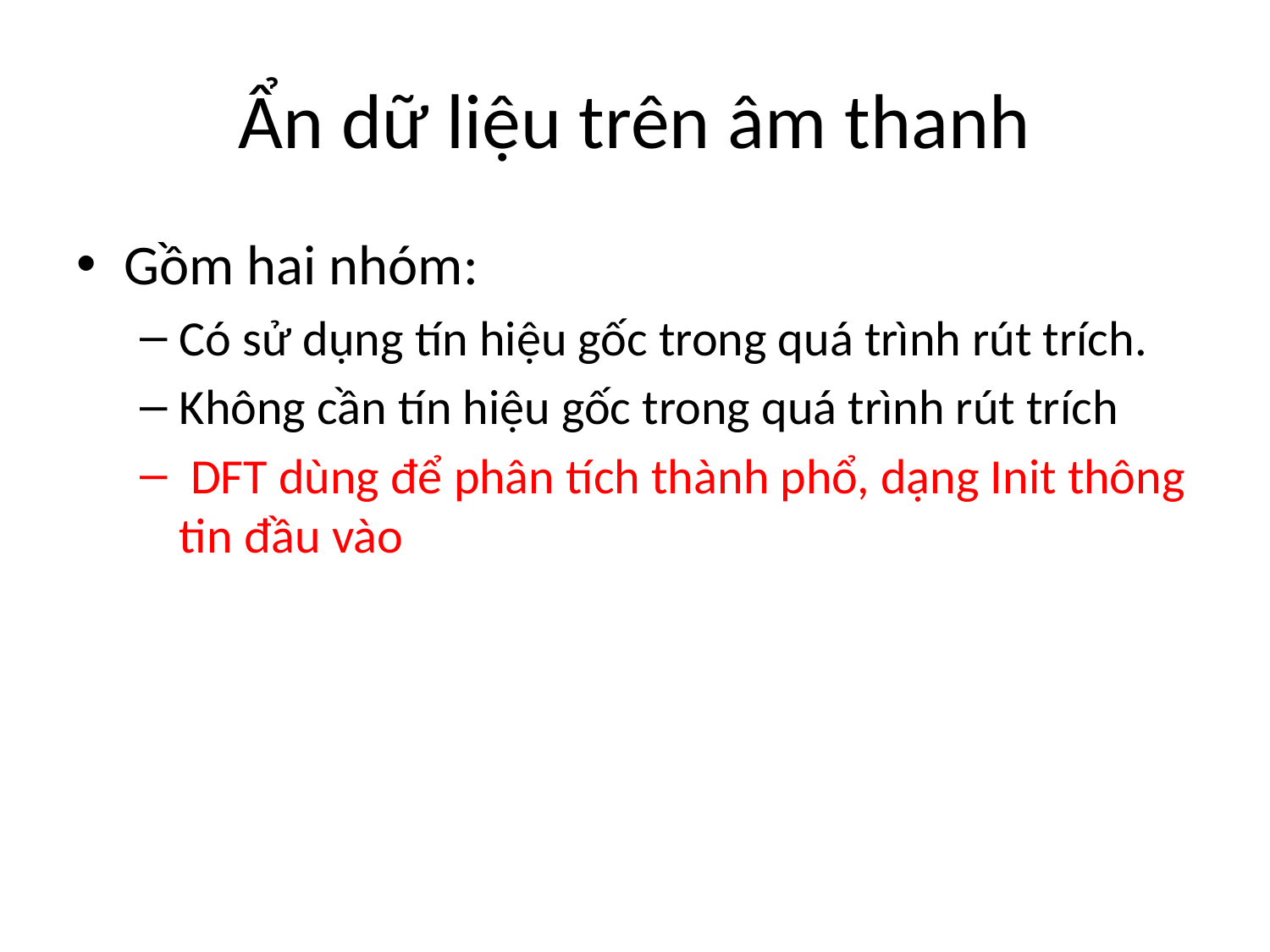

# Ẩn dữ liệu trên âm thanh
Gồm hai nhóm:
Có sử dụng tín hiệu gốc trong quá trình rút trích.
Không cần tín hiệu gốc trong quá trình rút trích
 DFT dùng để phân tích thành phổ, dạng Init thông tin đầu vào